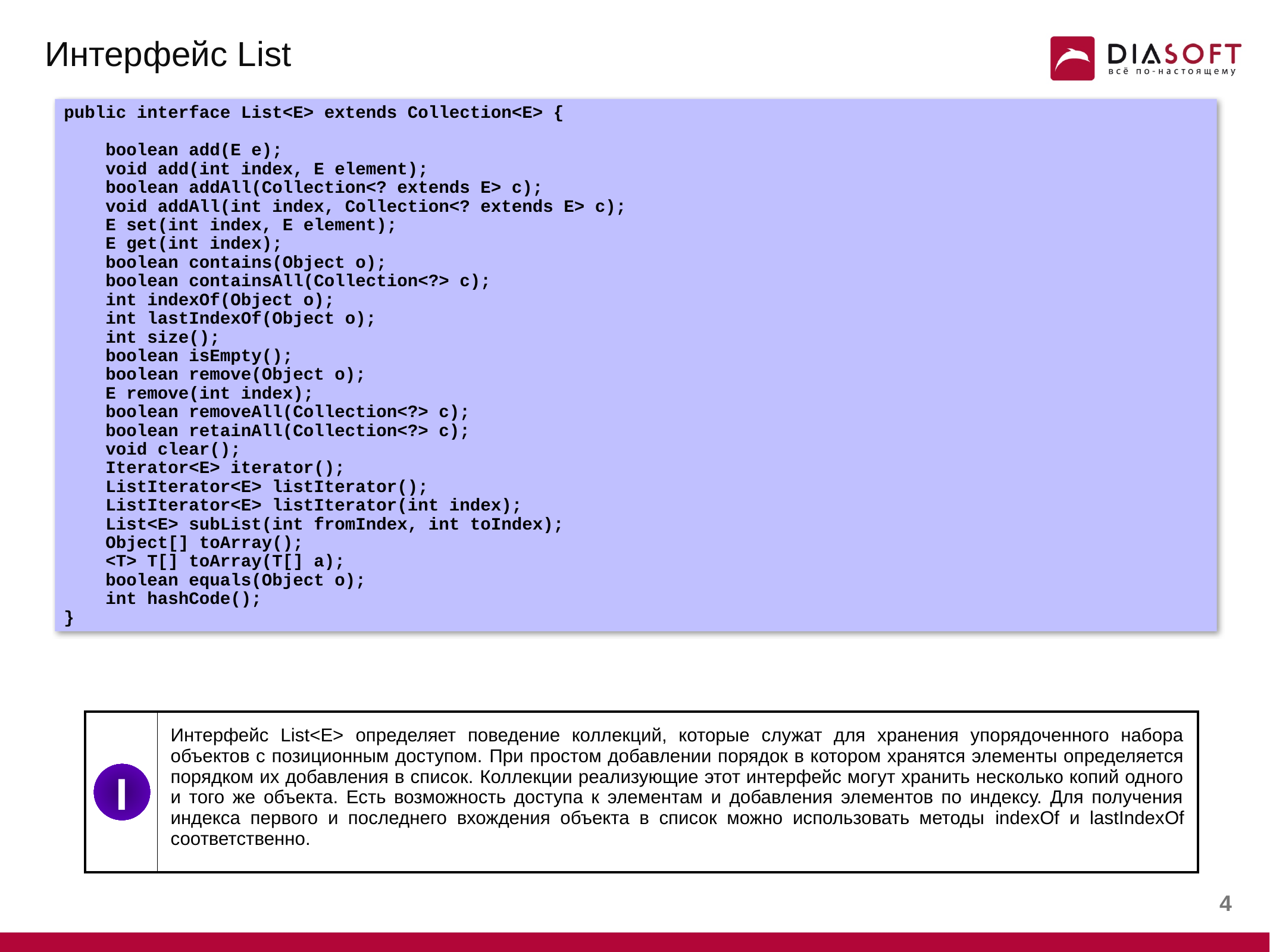

# Интерфейс List
public interface List<E> extends Collection<E> {

    boolean add(E e);
    void add(int index, E element);
    boolean addAll(Collection<? extends E> c);
    void addAll(int index, Collection<? extends E> c);
    E set(int index, E element);
    E get(int index);
    boolean contains(Object o);
    boolean containsAll(Collection<?> c);
    int indexOf(Object o);
    int lastIndexOf(Object o);
    int size();
    boolean isEmpty();
    boolean remove(Object o);
    E remove(int index);
    boolean removeAll(Collection<?> c);
    boolean retainAll(Collection<?> c);
    void clear();
    Iterator<E> iterator();
    ListIterator<E> listIterator();
    ListIterator<E> listIterator(int index);
    List<E> subList(int fromIndex, int toIndex);
    Object[] toArray();
    <T> T[] toArray(T[] a);
    boolean equals(Object o);
    int hashCode();
}
|  | Интерфейс List<E> определяет поведение коллекций, которые служат для хранения упорядоченного набора объектов с позиционным доступом. При простом добавлении порядок в котором хранятся элементы определяется порядком их добавления в список. Коллекции реализующие этот интерфейс могут хранить несколько копий одного и того же объекта. Есть возможность доступа к элементам и добавления элементов по индексу. Для получения индекса первого и последнего вхождения объекта в список можно использовать методы indexOf и lastIndexOf соответственно. |
| --- | --- |
I
4